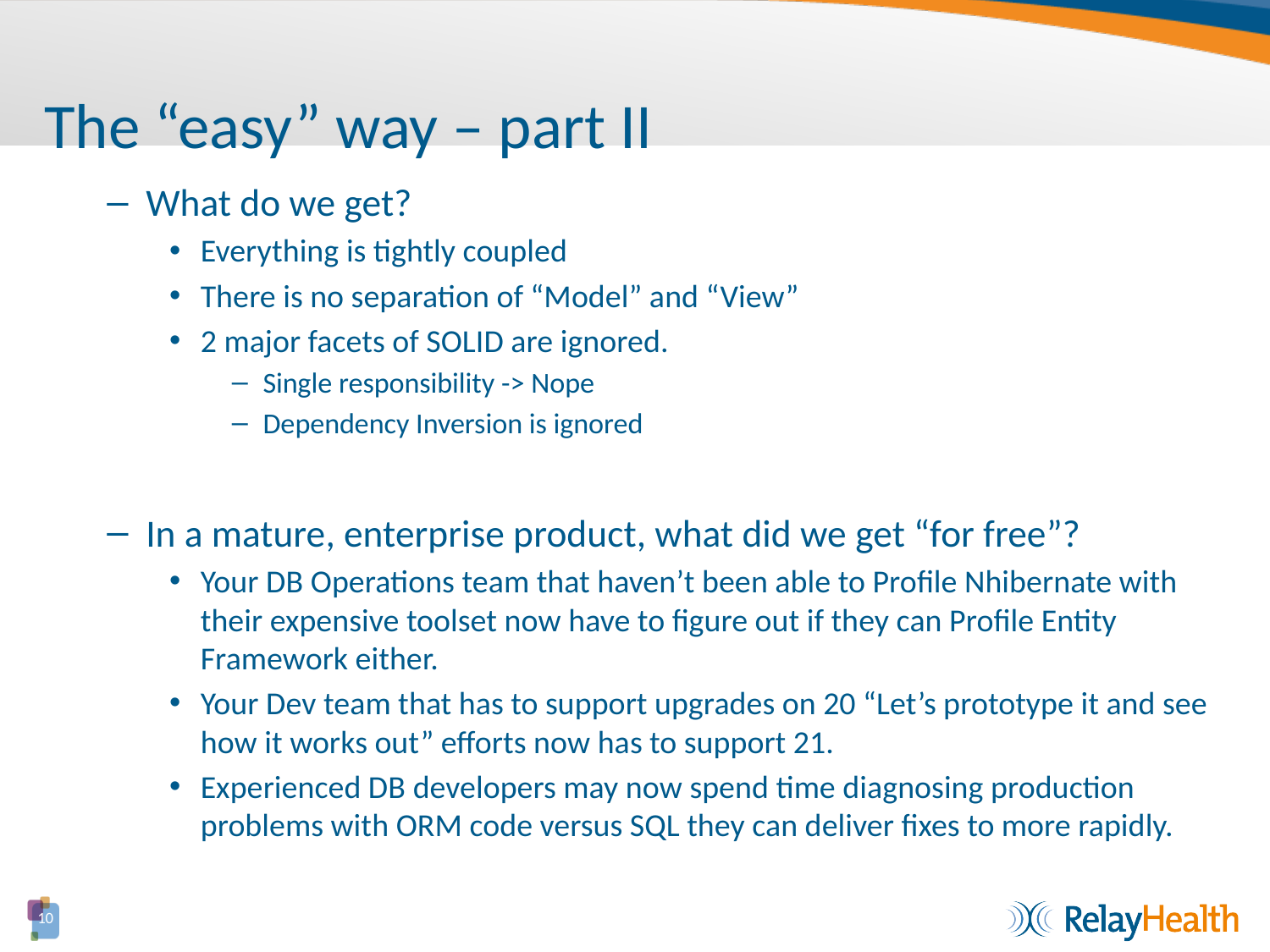

# The “easy” way – part II
What do we get?
Everything is tightly coupled
There is no separation of “Model” and “View”
2 major facets of SOLID are ignored.
Single responsibility -> Nope
Dependency Inversion is ignored

In a mature, enterprise product, what did we get “for free”?
Your DB Operations team that haven’t been able to Profile Nhibernate with their expensive toolset now have to figure out if they can Profile Entity Framework either.
Your Dev team that has to support upgrades on 20 “Let’s prototype it and see how it works out” efforts now has to support 21.
Experienced DB developers may now spend time diagnosing production problems with ORM code versus SQL they can deliver fixes to more rapidly.